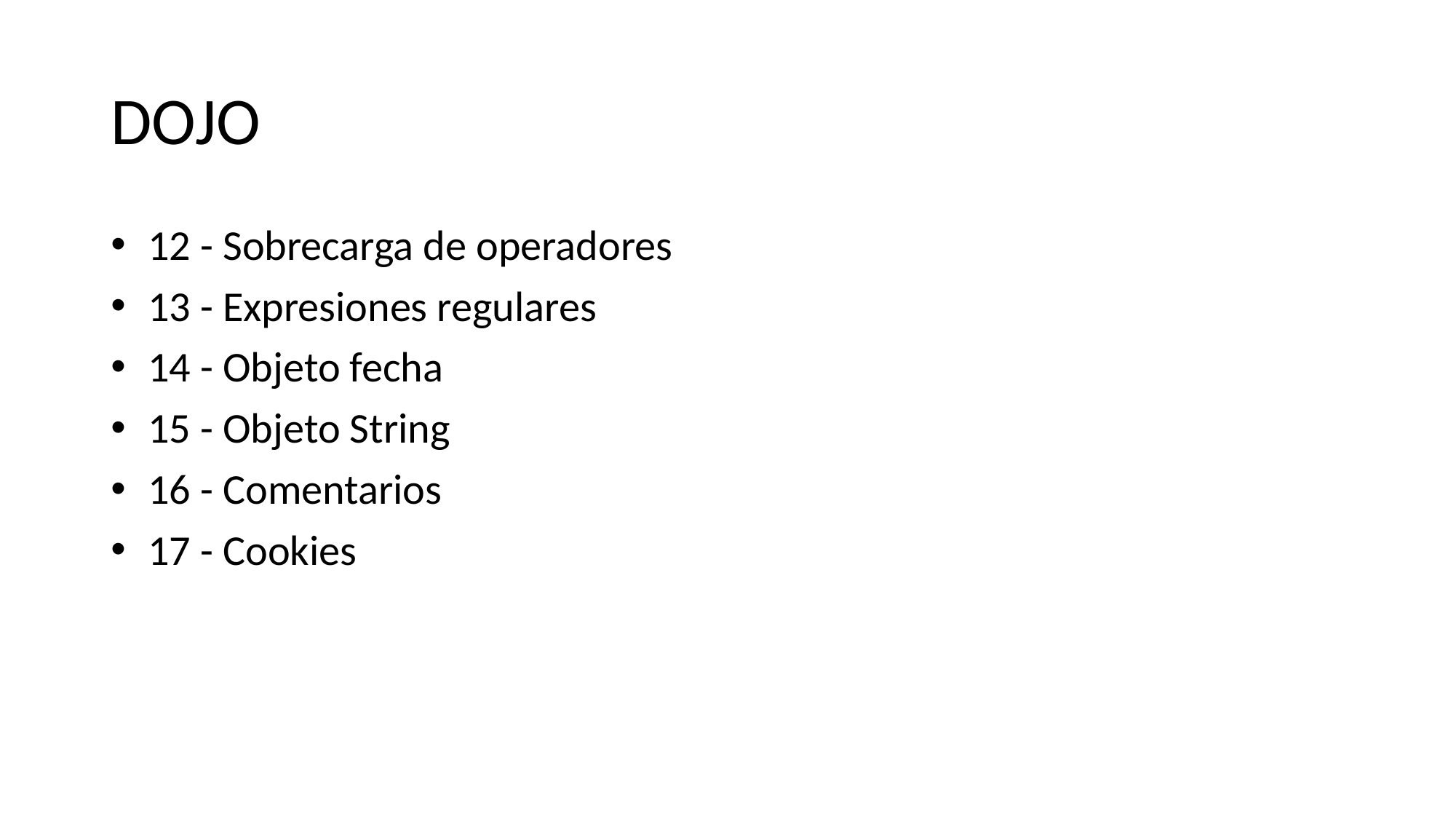

# DOJO
 12 - Sobrecarga de operadores
 13 - Expresiones regulares
 14 - Objeto fecha
 15 - Objeto String
 16 - Comentarios
 17 - Cookies